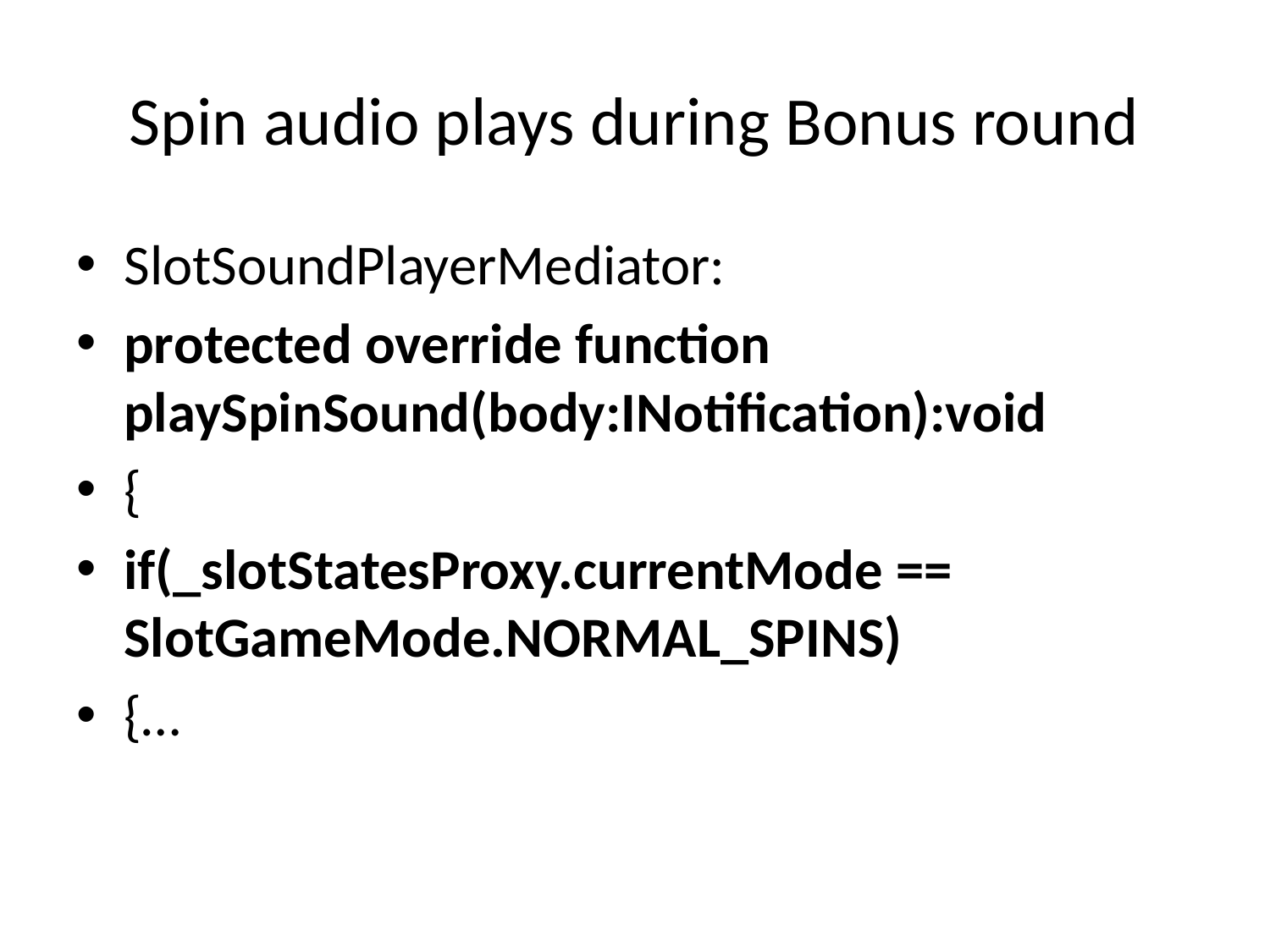

# Spin audio plays during Bonus round
SlotSoundPlayerMediator:
protected override function playSpinSound(body:INotification):void
{
if(_slotStatesProxy.currentMode == SlotGameMode.NORMAL_SPINS)
{…